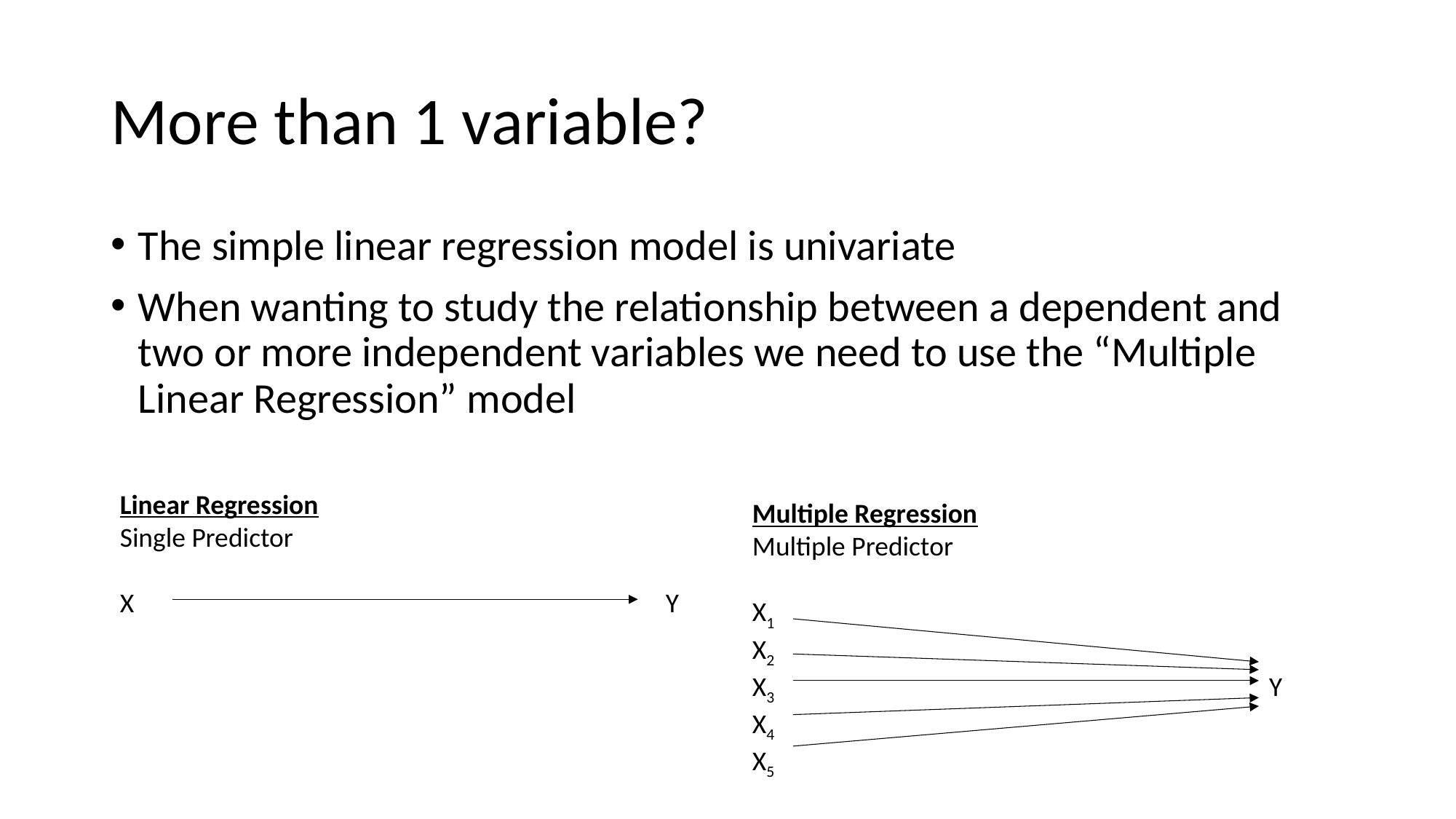

# More than 1 variable?
The simple linear regression model is univariate
When wanting to study the relationship between a dependent and two or more independent variables we need to use the “Multiple Linear Regression” model
Linear Regression
Single Predictor

X					Y
Multiple Regression
Multiple Predictor

X1
X2
X3				             Y
X4
X5